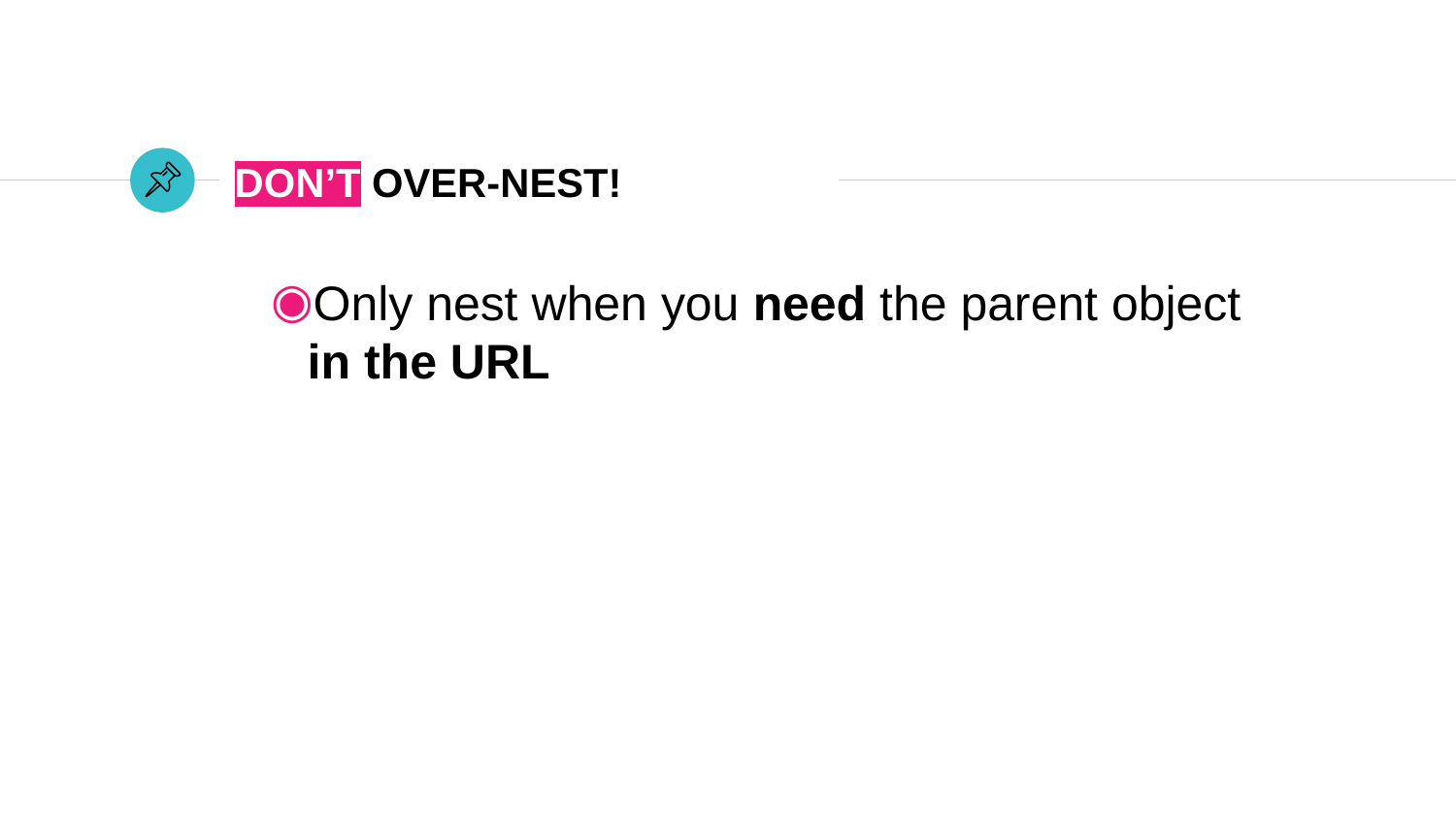

# DON’T OVER-NEST!

Only nest when you need the parent object
in the URL